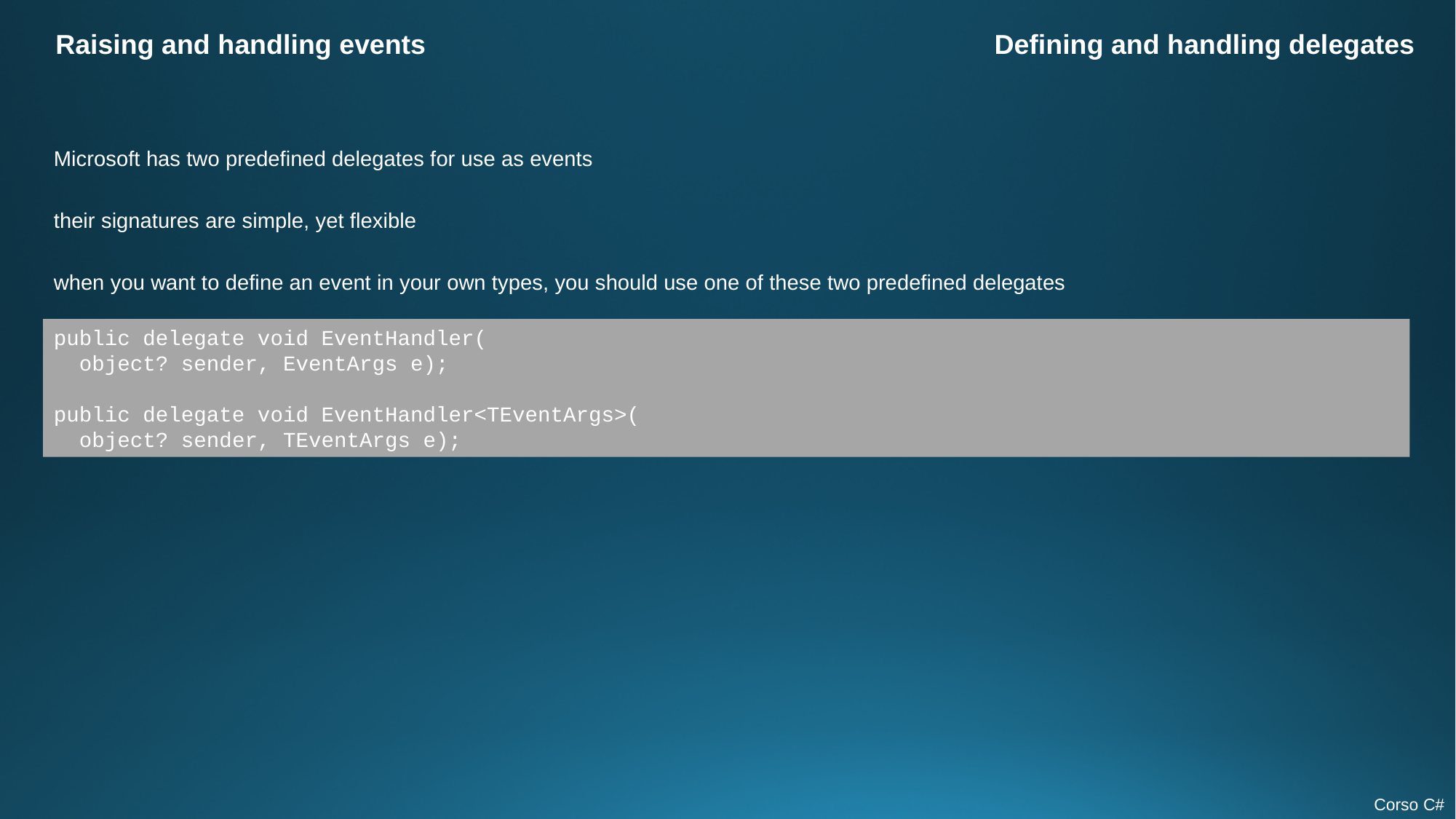

Raising and handling events
Defining and handling delegates
Microsoft has two predefined delegates for use as events
their signatures are simple, yet flexible
when you want to define an event in your own types, you should use one of these two predefined delegates
public delegate void EventHandler(
  object? sender, EventArgs e);

public delegate void EventHandler<TEventArgs>(
  object? sender, TEventArgs e);
Corso C#